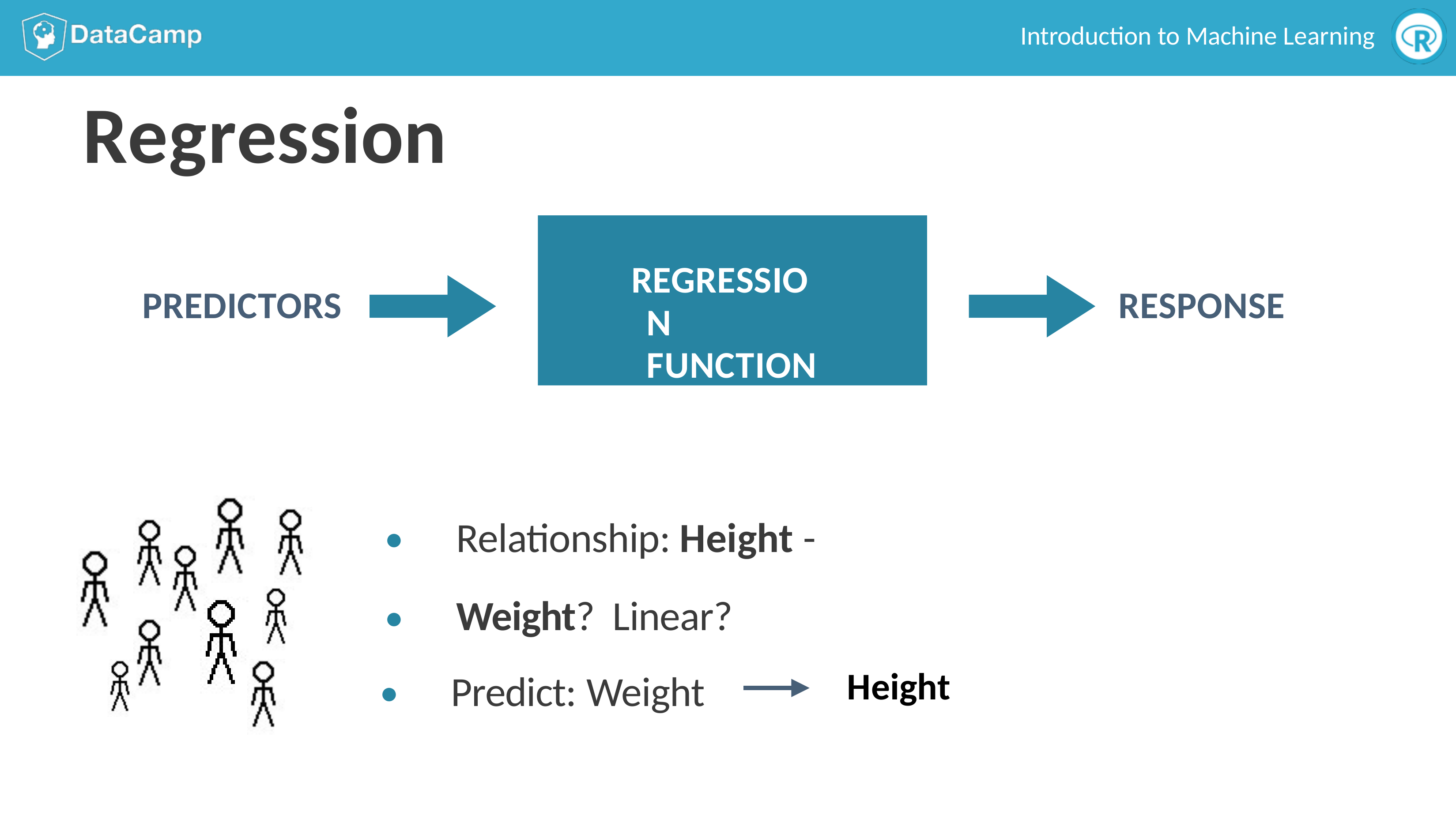

Introduction to Machine Learning
# Regression

REGRESSION  FUNCTION

PREDICTORS
RESPONSE
Relationship: Height - Weight?  Linear?

●

●

Height
Predict: Weight
●